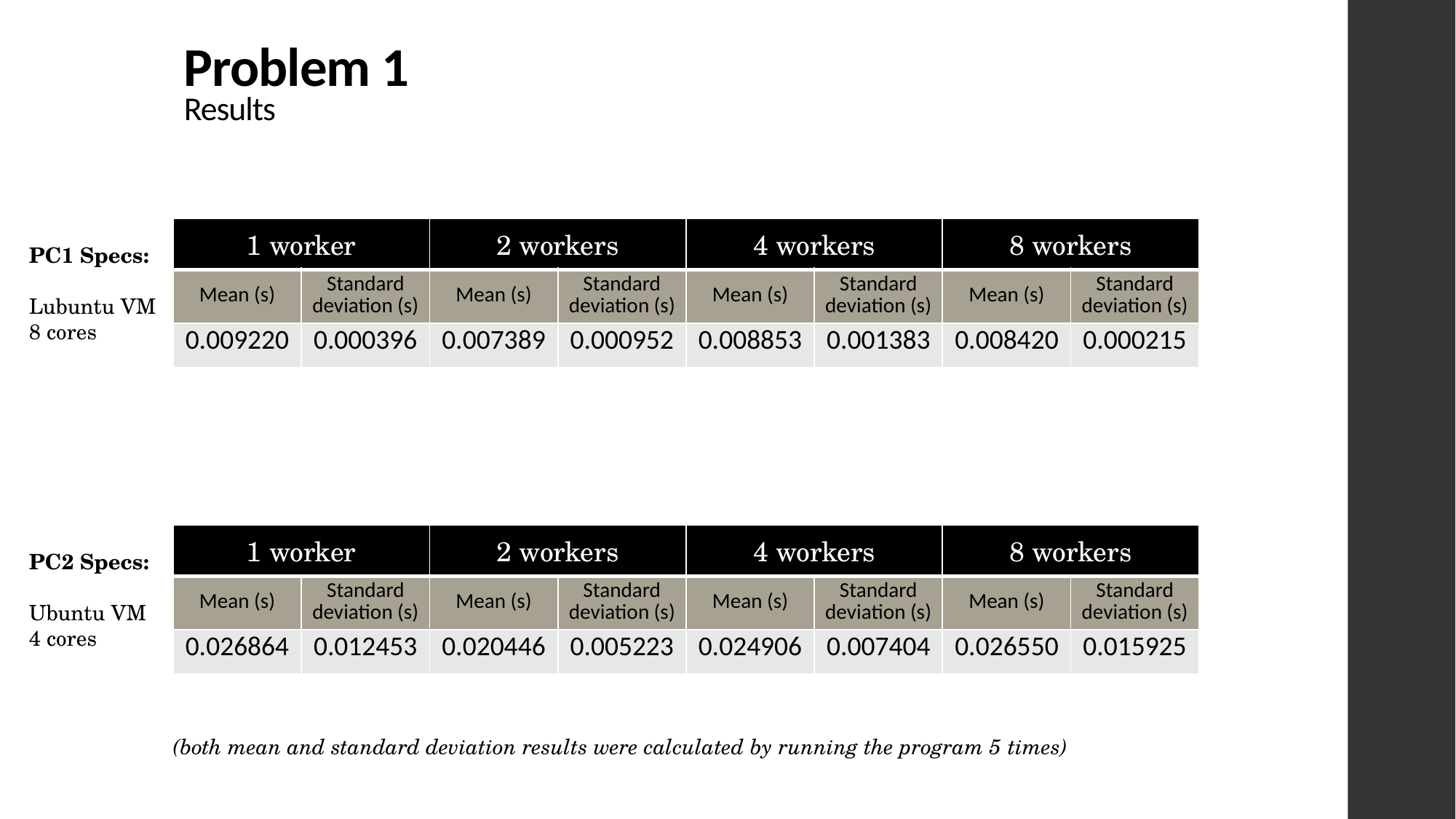

# Problem 1 Results
| 1 worker |  | 2 workers |  | 4 workers |  | 8 workers |  |
| --- | --- | --- | --- | --- | --- | --- | --- |
| Mean (s) | Standard deviation (s) | Mean (s) | Standard deviation (s) | Mean (s) | Standard deviation (s) | Mean (s) | Standard deviation (s) |
| 0.009220 | 0.000396 | 0.007389 | 0.000952 | 0.008853 | 0.001383 | 0.008420 | 0.000215 |
PC1 Specs:

Lubuntu VM
8 cores
| 1 worker |  | 2 workers |  | 4 workers |  | 8 workers |  |
| --- | --- | --- | --- | --- | --- | --- | --- |
| Mean (s) | Standard deviation (s) | Mean (s) | Standard deviation (s) | Mean (s) | Standard deviation (s) | Mean (s) | Standard deviation (s) |
| 0.026864 | 0.012453 | 0.020446 | 0.005223 | 0.024906 | 0.007404 | 0.026550 | 0.015925 |
PC2 Specs:

Ubuntu VM  4 cores
(both mean and standard deviation results were calculated by running the program 5 times)